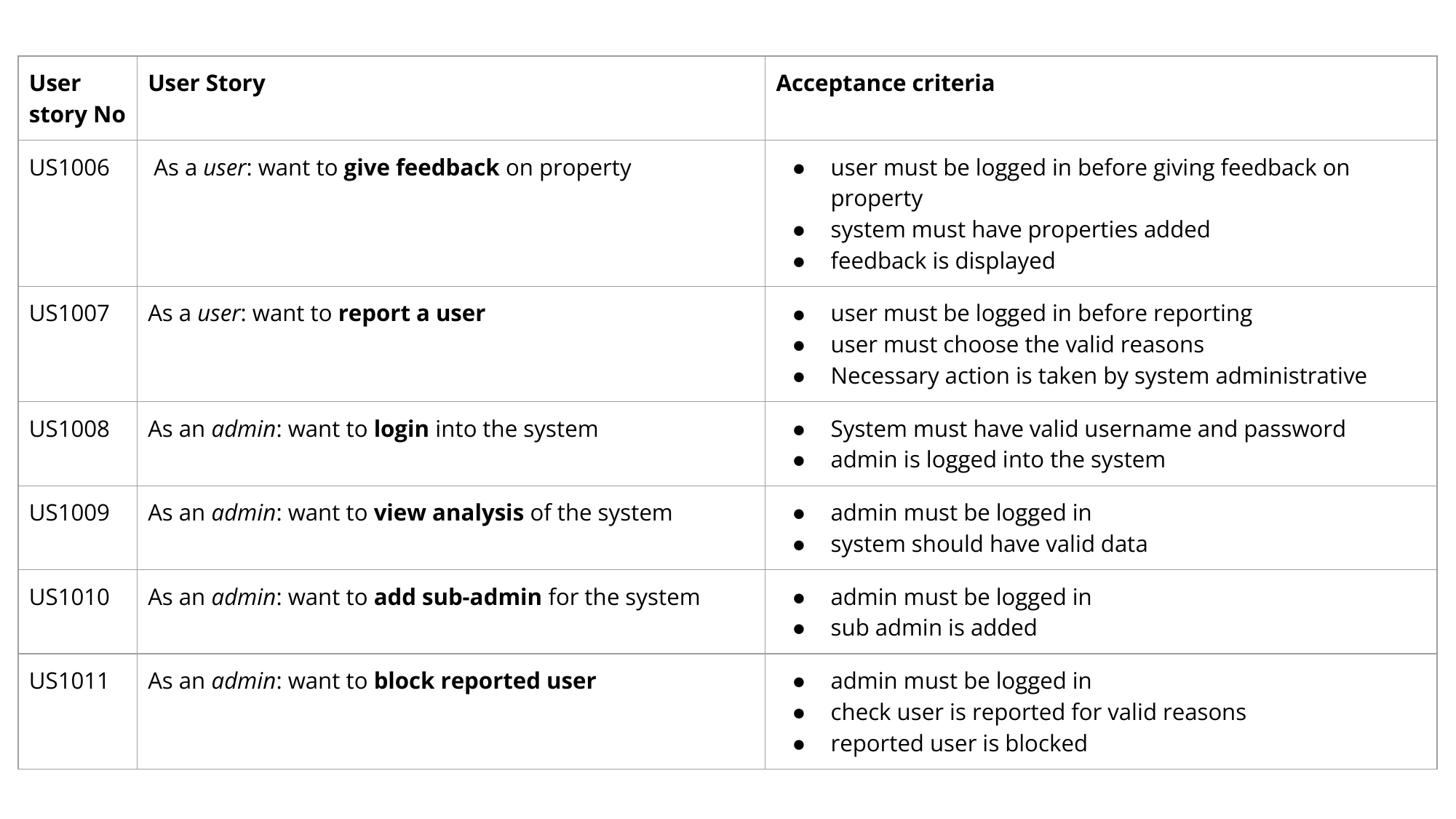

| User story No | User Story | Acceptance criteria |
| --- | --- | --- |
| US1006 | As a user: want to give feedback on property | user must be logged in before giving feedback on property system must have properties added feedback is displayed |
| US1007 | As a user: want to report a user | user must be logged in before reporting user must choose the valid reasons Necessary action is taken by system administrative |
| US1008 | As an admin: want to login into the system | System must have valid username and password admin is logged into the system |
| US1009 | As an admin: want to view analysis of the system | admin must be logged in system should have valid data |
| US1010 | As an admin: want to add sub-admin for the system | admin must be logged in sub admin is added |
| US1011 | As an admin: want to block reported user | admin must be logged in check user is reported for valid reasons reported user is blocked |